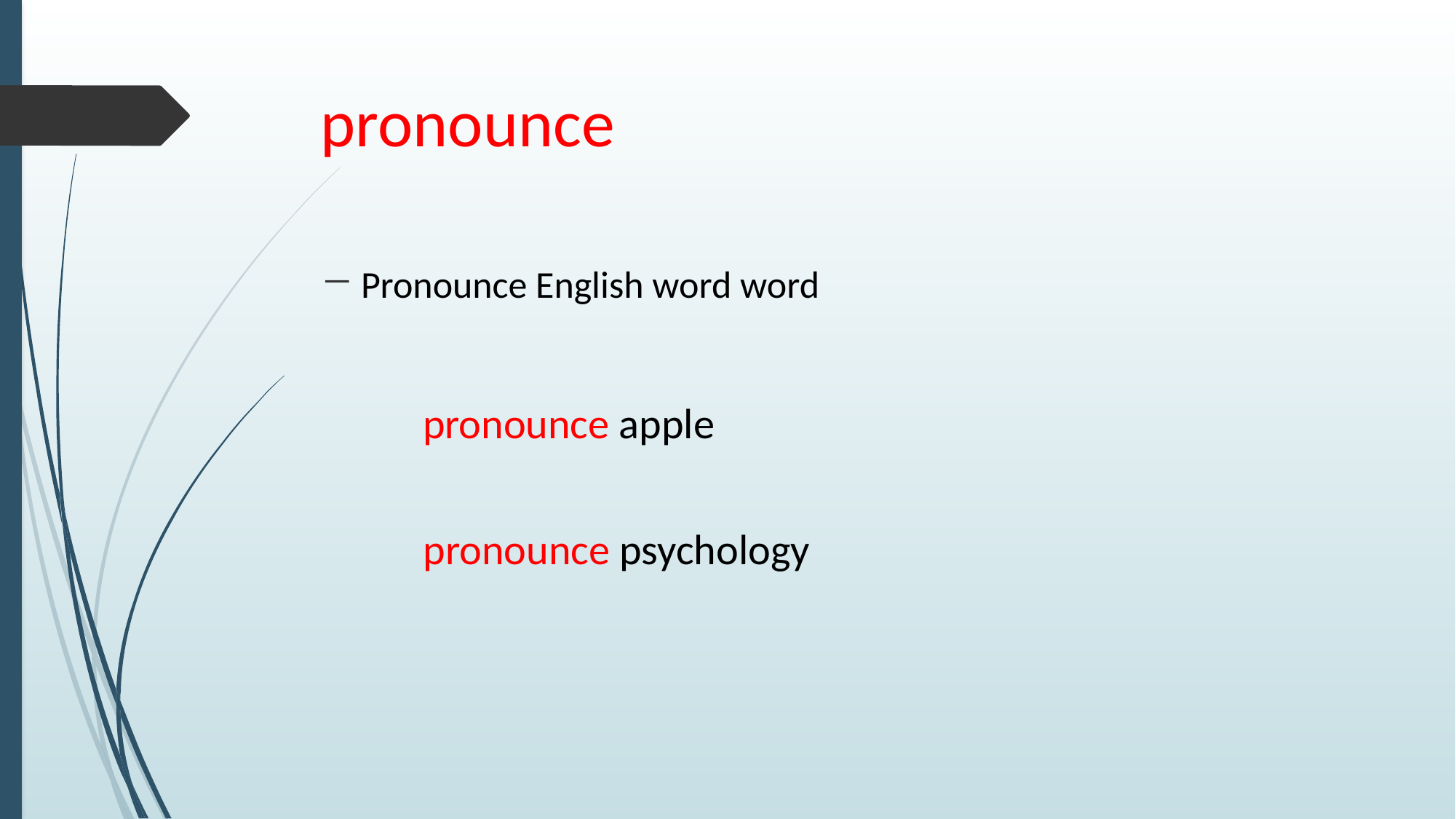

# pronounce
Pronounce English word word
pronounce apple
pronounce psychology